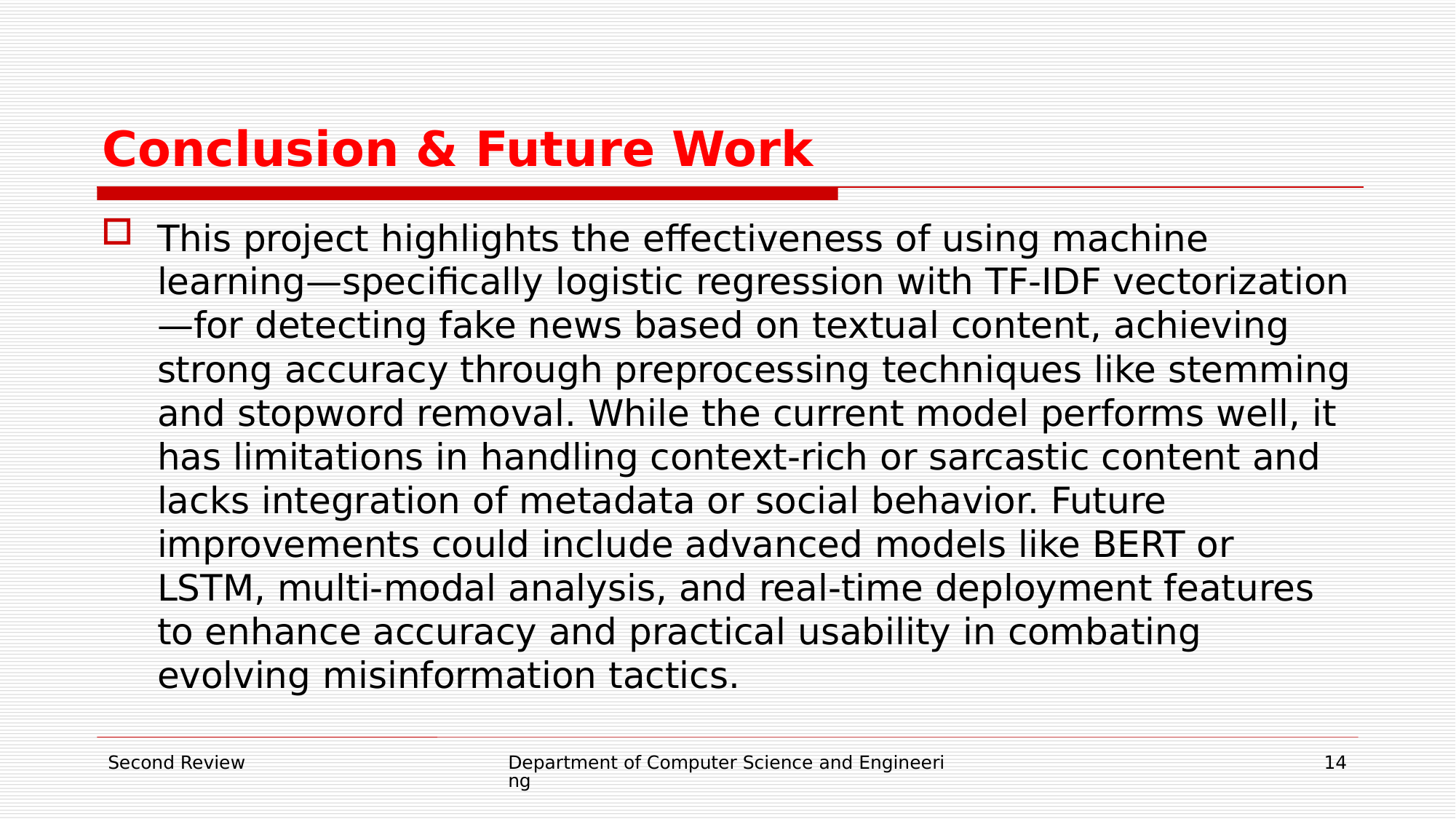

# Conclusion & Future Work
This project highlights the effectiveness of using machine learning—specifically logistic regression with TF-IDF vectorization—for detecting fake news based on textual content, achieving strong accuracy through preprocessing techniques like stemming and stopword removal. While the current model performs well, it has limitations in handling context-rich or sarcastic content and lacks integration of metadata or social behavior. Future improvements could include advanced models like BERT or LSTM, multi-modal analysis, and real-time deployment features to enhance accuracy and practical usability in combating evolving misinformation tactics.
Second Review
Department of Computer Science and Engineering
14